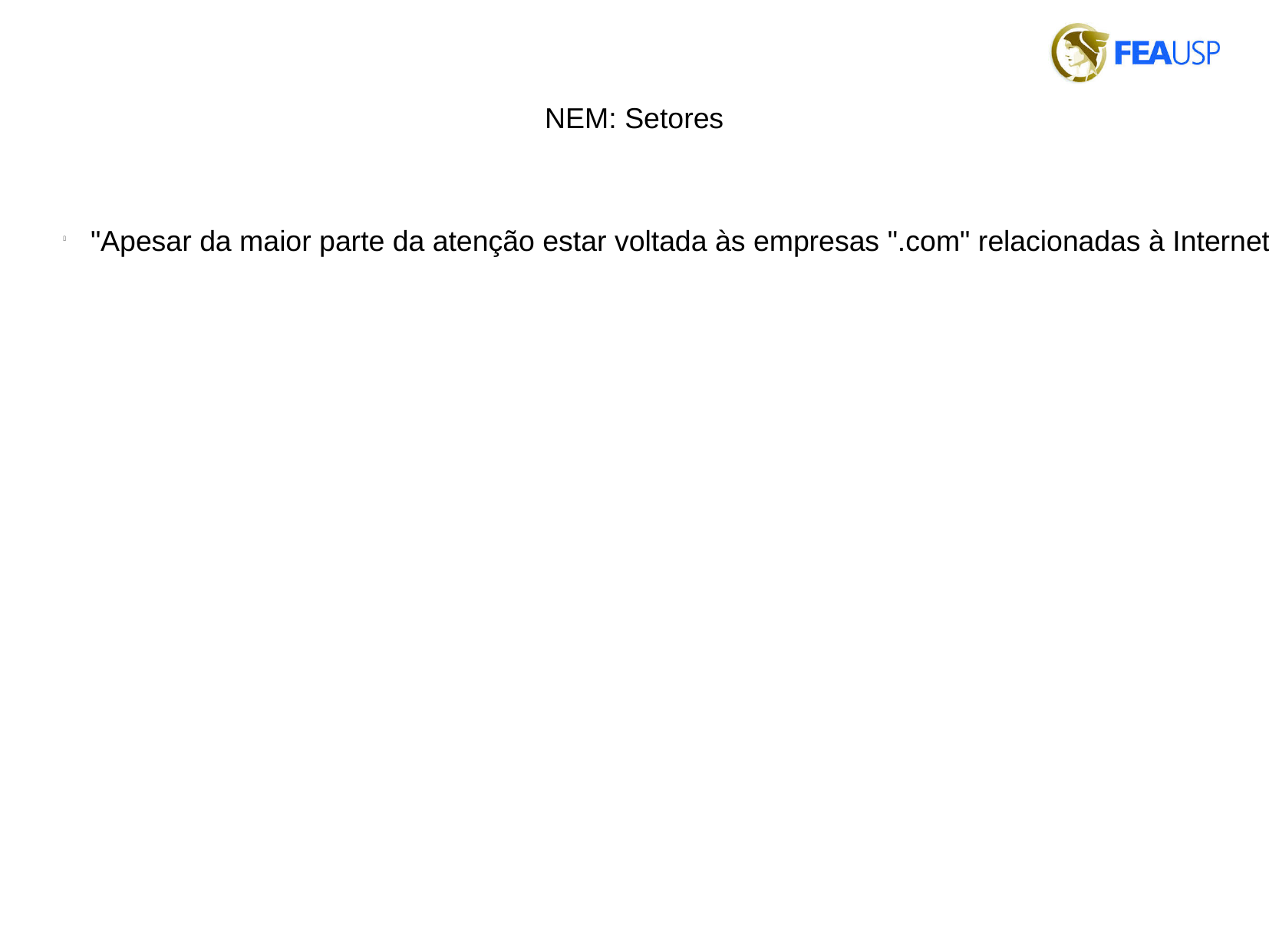

NEM: Setores
"Apesar da maior parte da atenção estar voltada às empresas ".com" relacionadas à Internet, a Nova Economia Mundial, intensiva em informação é muito mais ampla. Ela abrange o desenvolvimento de softwares, telecomunicações e muitas da indústrias de mídia/entretenimento, como também os serviços de Internet. Diversas de suas características diferencias são também encontradas [...] até mesmo na indústria de biotecnologia e farmacêutica." (HAYES, p.26)